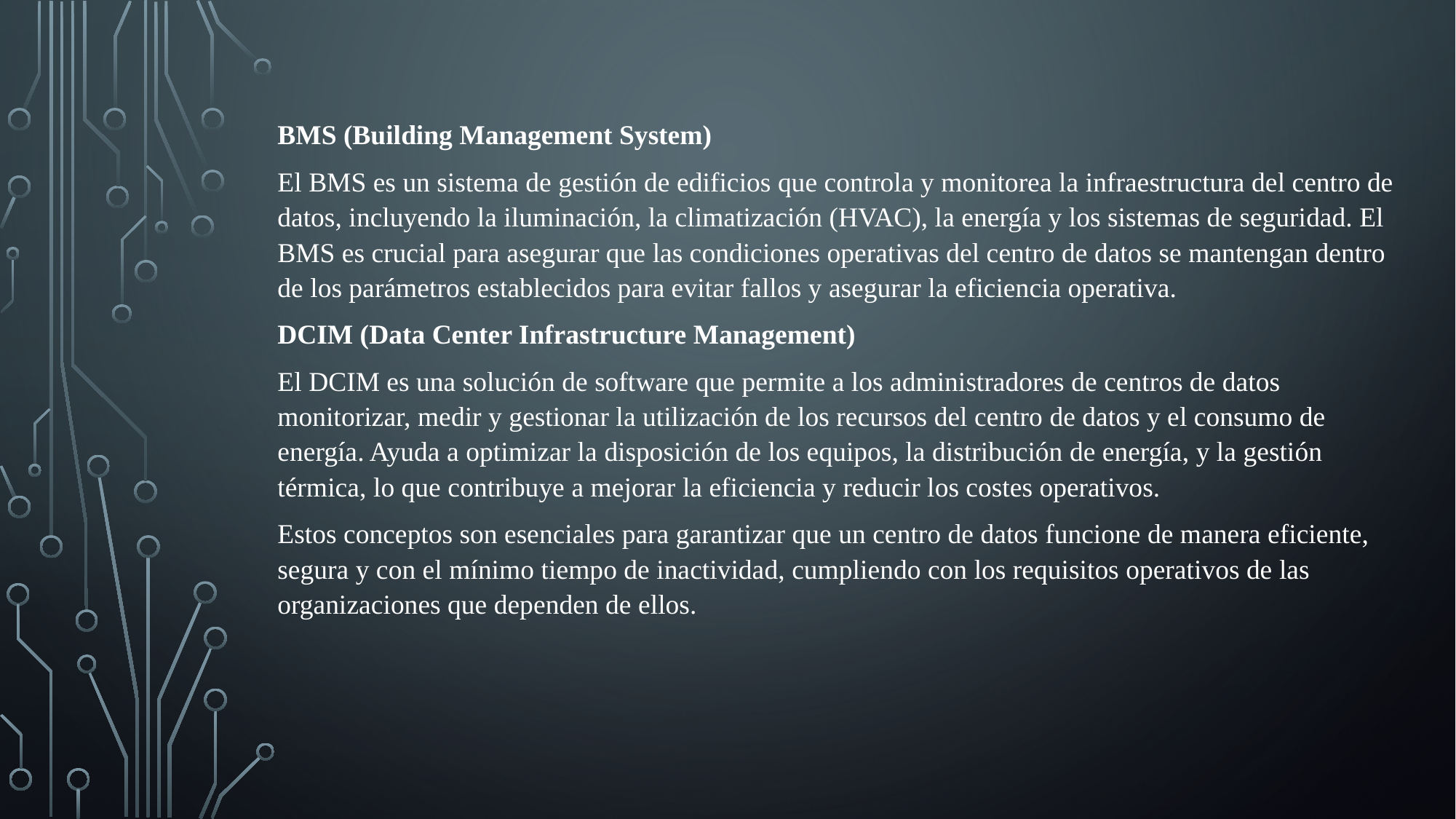

BMS (Building Management System)
El BMS es un sistema de gestión de edificios que controla y monitorea la infraestructura del centro de datos, incluyendo la iluminación, la climatización (HVAC), la energía y los sistemas de seguridad. El BMS es crucial para asegurar que las condiciones operativas del centro de datos se mantengan dentro de los parámetros establecidos para evitar fallos y asegurar la eficiencia operativa.
DCIM (Data Center Infrastructure Management)
El DCIM es una solución de software que permite a los administradores de centros de datos monitorizar, medir y gestionar la utilización de los recursos del centro de datos y el consumo de energía. Ayuda a optimizar la disposición de los equipos, la distribución de energía, y la gestión térmica, lo que contribuye a mejorar la eficiencia y reducir los costes operativos.
Estos conceptos son esenciales para garantizar que un centro de datos funcione de manera eficiente, segura y con el mínimo tiempo de inactividad, cumpliendo con los requisitos operativos de las organizaciones que dependen de ellos.